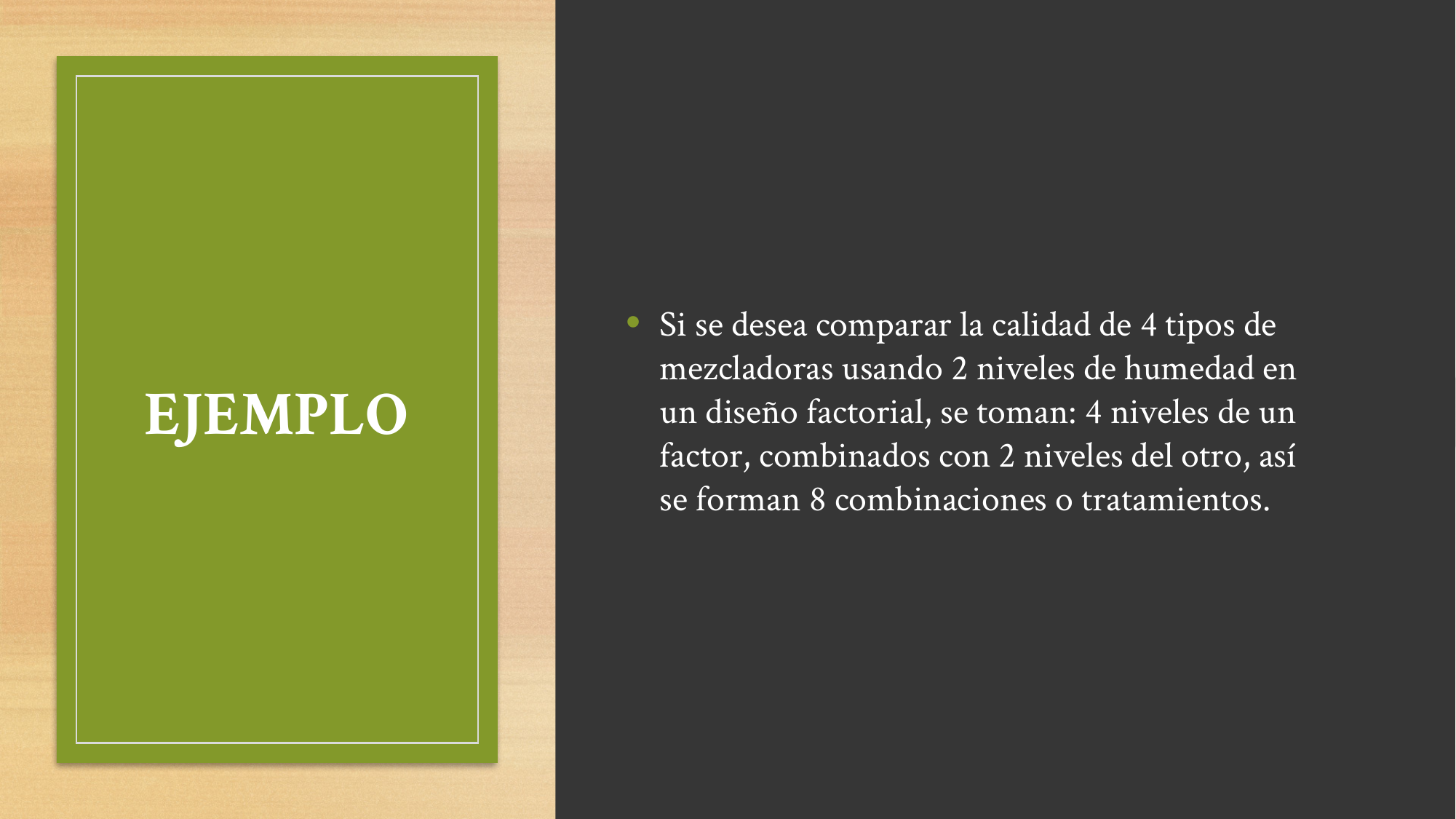

Si se desea comparar la calidad de 4 tipos de mezcladoras usando 2 niveles de humedad en un diseño factorial, se toman: 4 niveles de un factor, combinados con 2 niveles del otro, así se forman 8 combinaciones o tratamientos.

# EJEMPLO